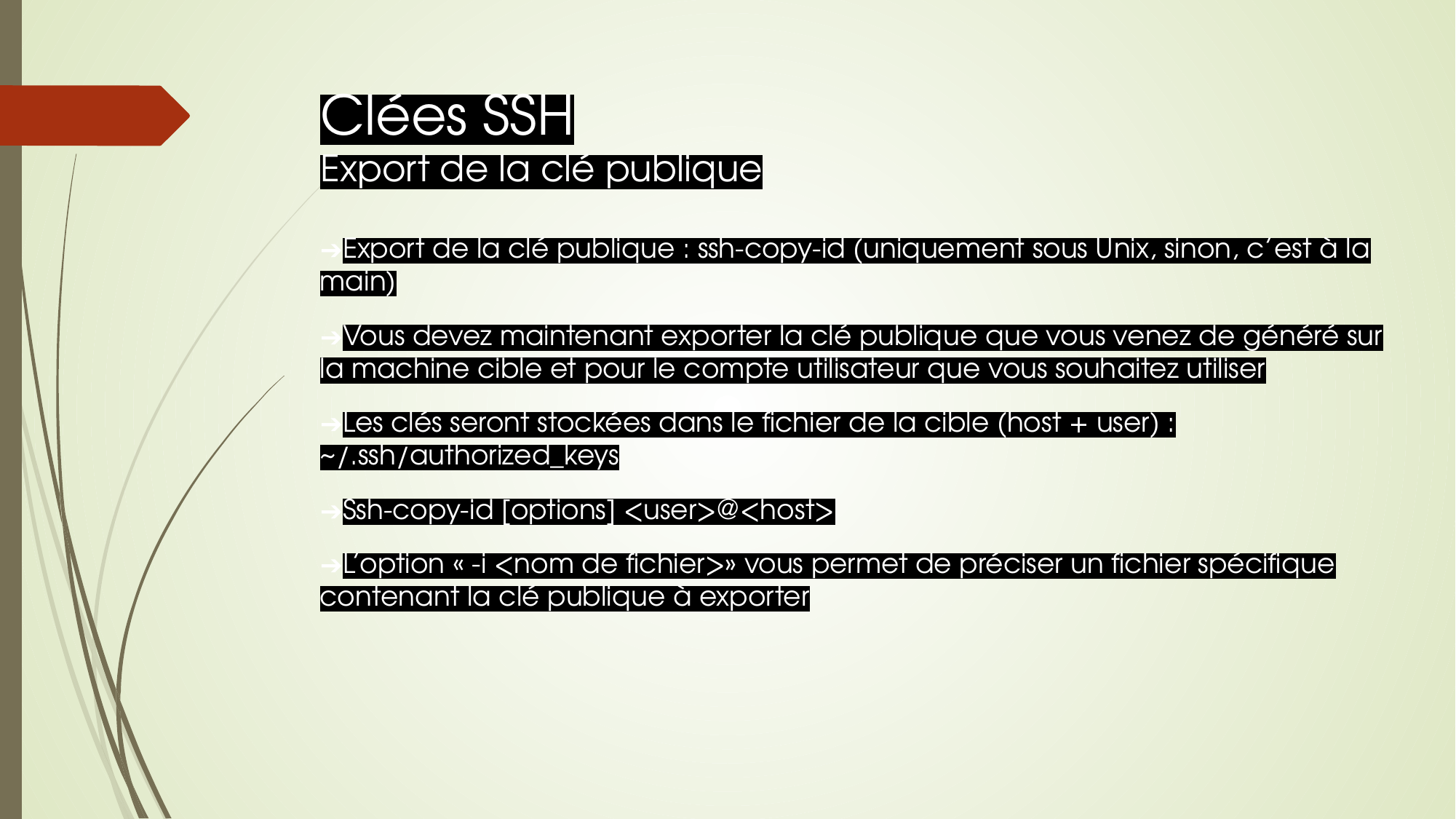

Clées SSH
Export de la clé publique

Export de la clé publique : ssh-copy-id (uniquement sous Unix, sinon, c’est à la main)
Vous devez maintenant exporter la clé publique que vous venez de généré sur la machine cible et pour le compte utilisateur que vous souhaitez utiliser
Les clés seront stockées dans le fichier de la cible (host + user) : ~/.ssh/authorized_keys
Ssh-copy-id [options] <user>@<host>
L’option « -i <nom de fichier>» vous permet de préciser un fichier spécifique contenant la clé publique à exporter